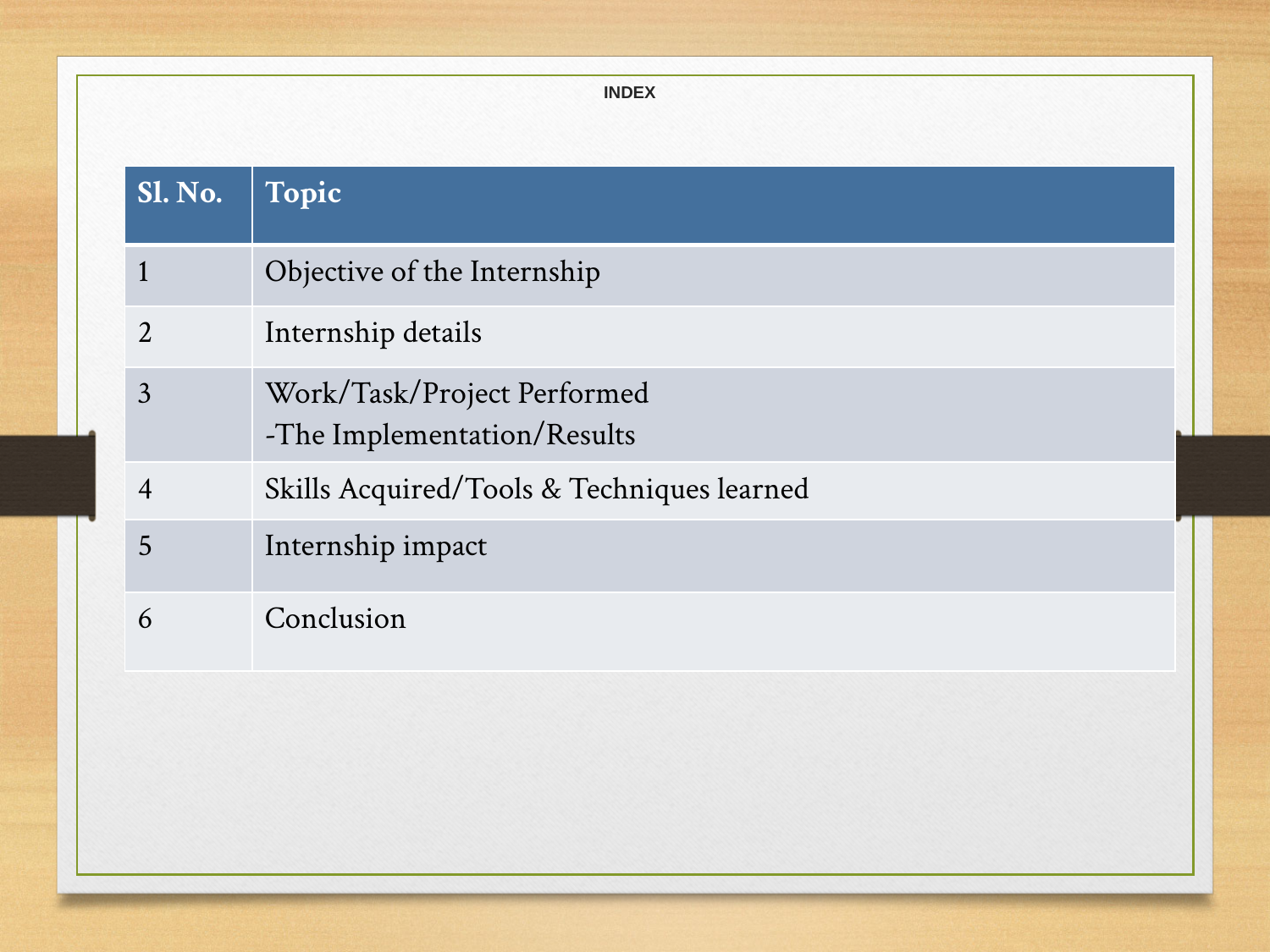

# INDEX
| Sl. No. | Topic |
| --- | --- |
| 1 | Objective of the Internship |
| 2 | Internship details |
| 3 | Work/Task/Project Performed -The Implementation/Results |
| 4 | Skills Acquired/Tools & Techniques learned |
| 5 | Internship impact |
| 6 | Conclusion |